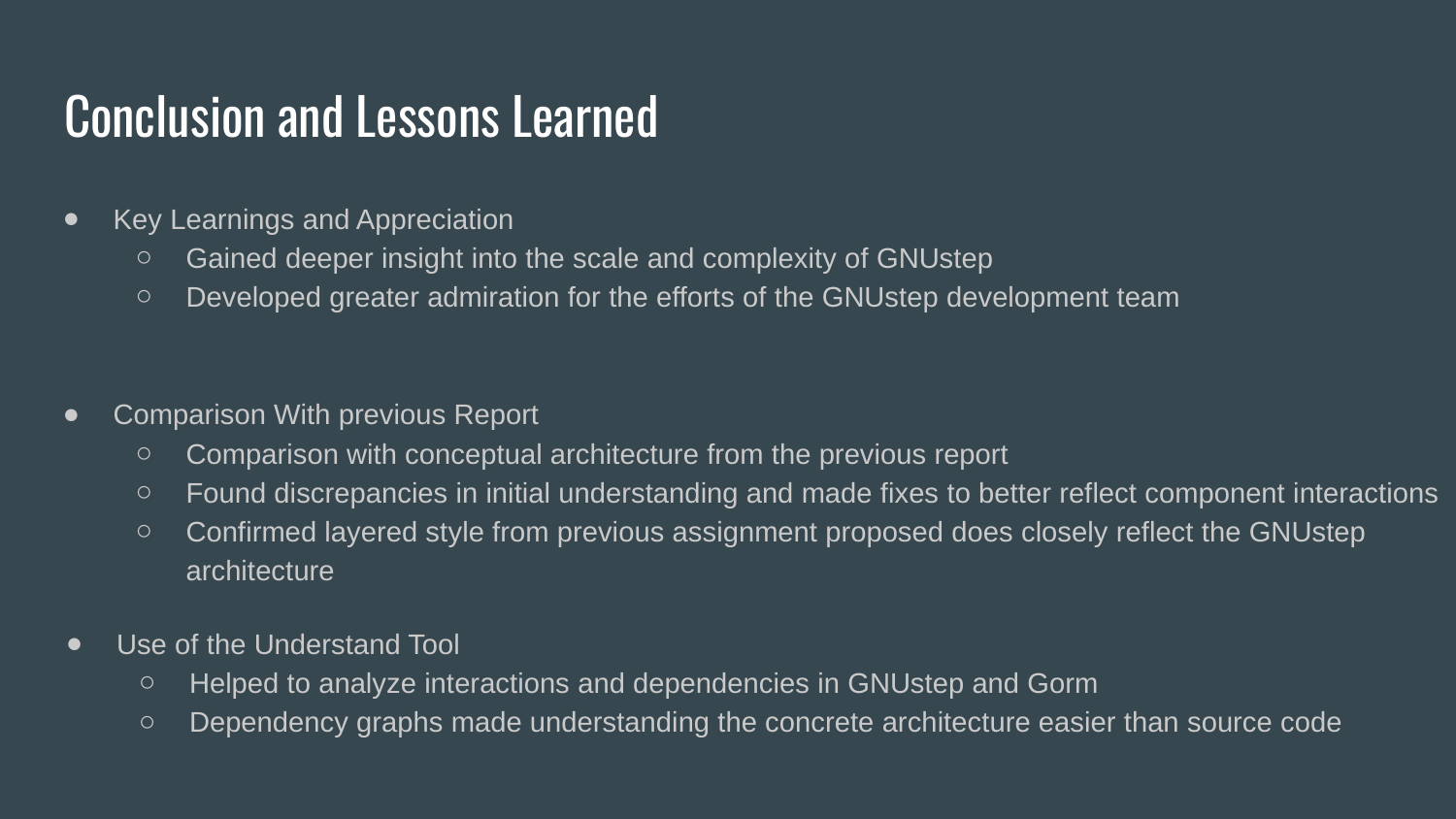

# Conclusion and Lessons Learned
Key Learnings and Appreciation
Gained deeper insight into the scale and complexity of GNUstep
Developed greater admiration for the efforts of the GNUstep development team

Comparison With previous Report
Comparison with conceptual architecture from the previous report
Found discrepancies in initial understanding and made fixes to better reflect component interactions
Confirmed layered style from previous assignment proposed does closely reflect the GNUstep architecture
Use of the Understand Tool
Helped to analyze interactions and dependencies in GNUstep and Gorm
Dependency graphs made understanding the concrete architecture easier than source code